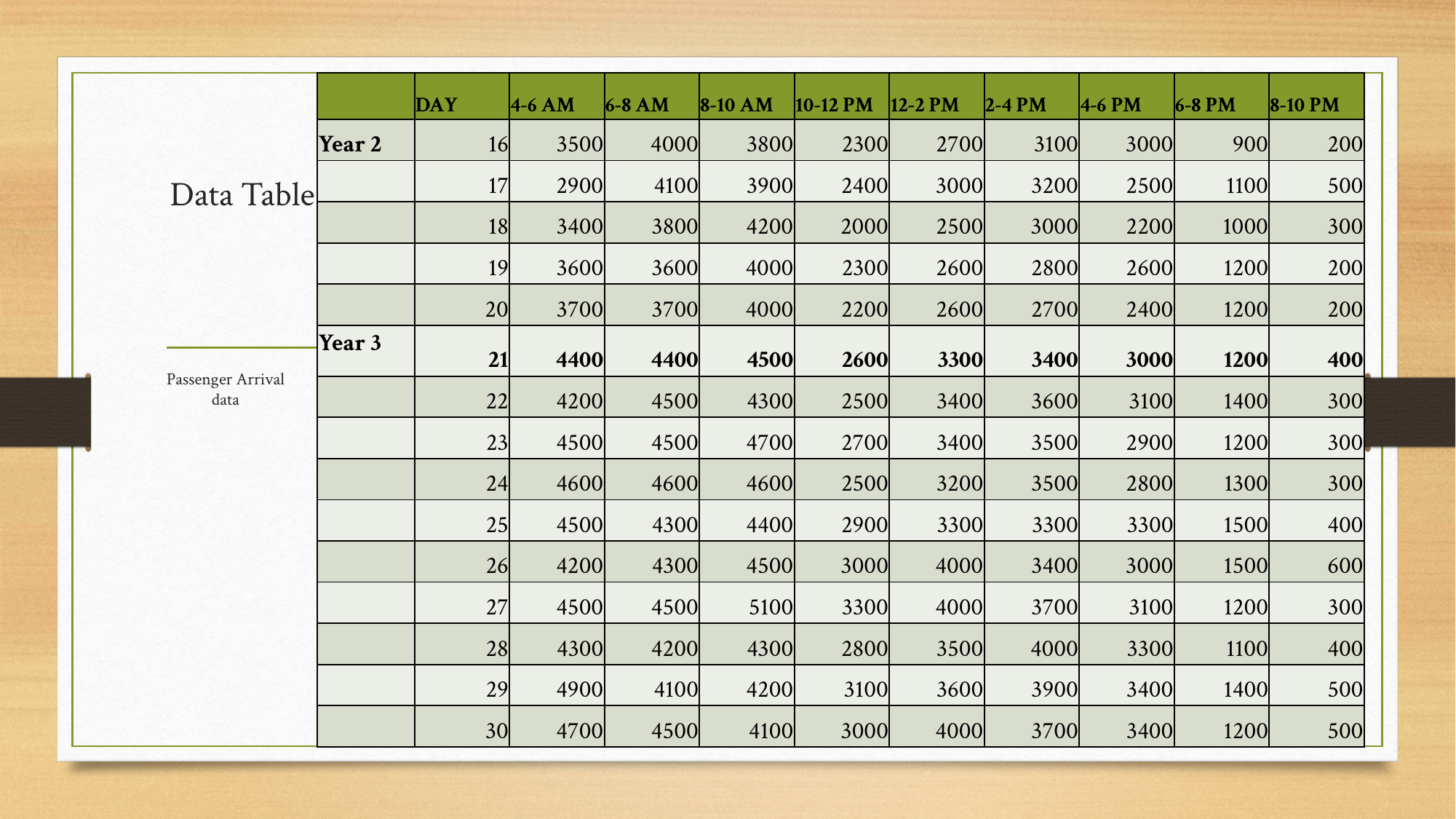

|  | DAY | 4-6 AM | 6-8 AM | 8-10 AM | 10-12 PM | 12-2 PM | 2-4 PM | 4-6 PM | 6-8 PM | 8-10 PM |
| --- | --- | --- | --- | --- | --- | --- | --- | --- | --- | --- |
| Year 2 | 16 | 3500 | 4000 | 3800 | 2300 | 2700 | 3100 | 3000 | 900 | 200 |
|  | 17 | 2900 | 4100 | 3900 | 2400 | 3000 | 3200 | 2500 | 1100 | 500 |
|  | 18 | 3400 | 3800 | 4200 | 2000 | 2500 | 3000 | 2200 | 1000 | 300 |
|  | 19 | 3600 | 3600 | 4000 | 2300 | 2600 | 2800 | 2600 | 1200 | 200 |
|  | 20 | 3700 | 3700 | 4000 | 2200 | 2600 | 2700 | 2400 | 1200 | 200 |
| Year 3 | 21 | 4400 | 4400 | 4500 | 2600 | 3300 | 3400 | 3000 | 1200 | 400 |
|  | 22 | 4200 | 4500 | 4300 | 2500 | 3400 | 3600 | 3100 | 1400 | 300 |
|  | 23 | 4500 | 4500 | 4700 | 2700 | 3400 | 3500 | 2900 | 1200 | 300 |
|  | 24 | 4600 | 4600 | 4600 | 2500 | 3200 | 3500 | 2800 | 1300 | 300 |
|  | 25 | 4500 | 4300 | 4400 | 2900 | 3300 | 3300 | 3300 | 1500 | 400 |
|  | 26 | 4200 | 4300 | 4500 | 3000 | 4000 | 3400 | 3000 | 1500 | 600 |
|  | 27 | 4500 | 4500 | 5100 | 3300 | 4000 | 3700 | 3100 | 1200 | 300 |
|  | 28 | 4300 | 4200 | 4300 | 2800 | 3500 | 4000 | 3300 | 1100 | 400 |
|  | 29 | 4900 | 4100 | 4200 | 3100 | 3600 | 3900 | 3400 | 1400 | 500 |
|  | 30 | 4700 | 4500 | 4100 | 3000 | 4000 | 3700 | 3400 | 1200 | 500 |
# Data Table
Passenger Arrival data